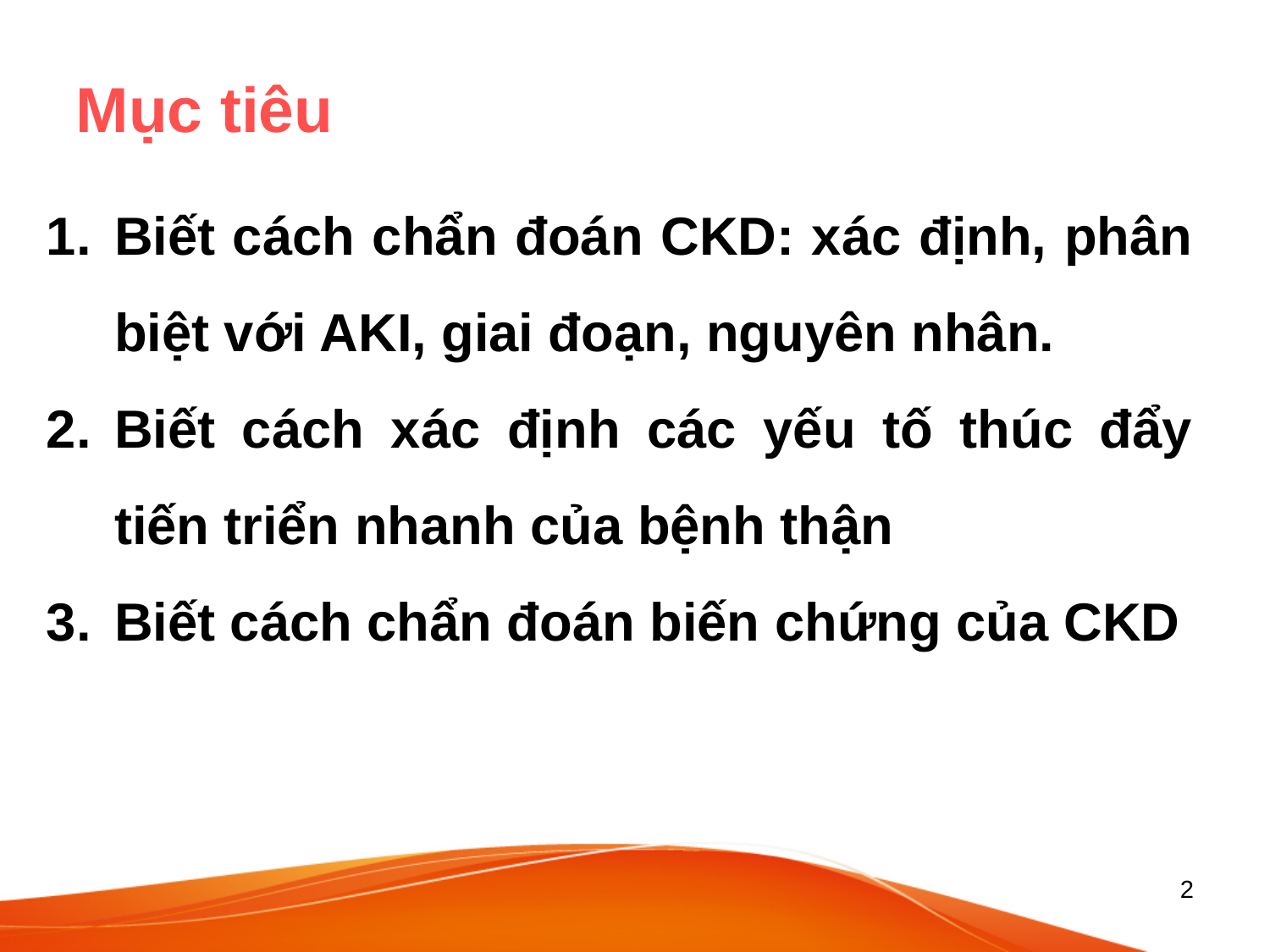

# Mục tiêu
Biết cách chẩn đoán CKD: xác định, phân biệt với AKI, giai đoạn, nguyên nhân.
Biết cách xác định các yếu tố thúc đẩy tiến triển nhanh của bệnh thận
Biết cách chẩn đoán biến chứng của CKD
2